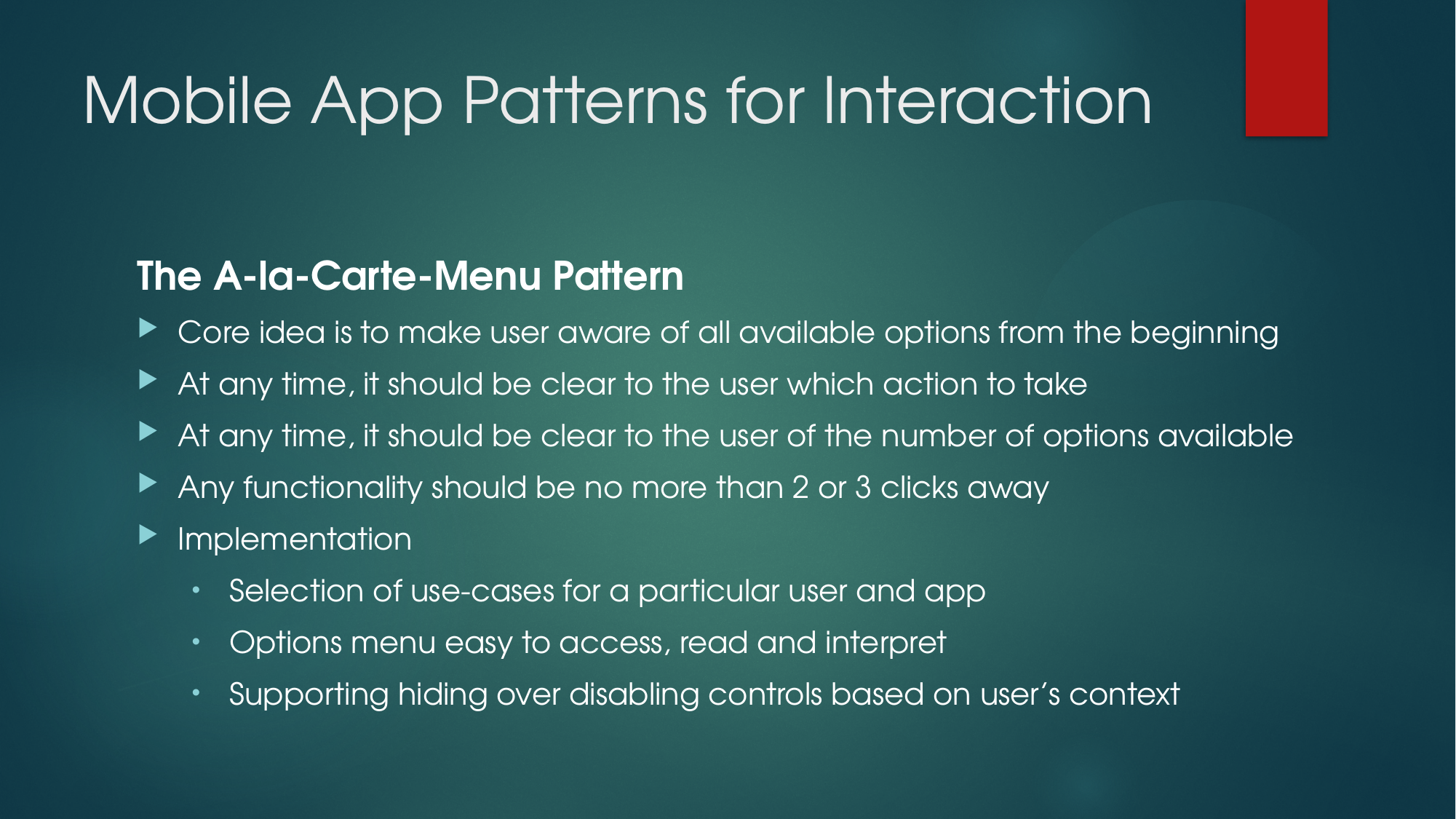

# Mobile App Patterns for Interaction
The A-la-Carte-Menu Pattern
Core idea is to make user aware of all available options from the beginning
At any time, it should be clear to the user which action to take
At any time, it should be clear to the user of the number of options available
Any functionality should be no more than 2 or 3 clicks away
Implementation
Selection of use-cases for a particular user and app
Options menu easy to access, read and interpret
Supporting hiding over disabling controls based on user’s context